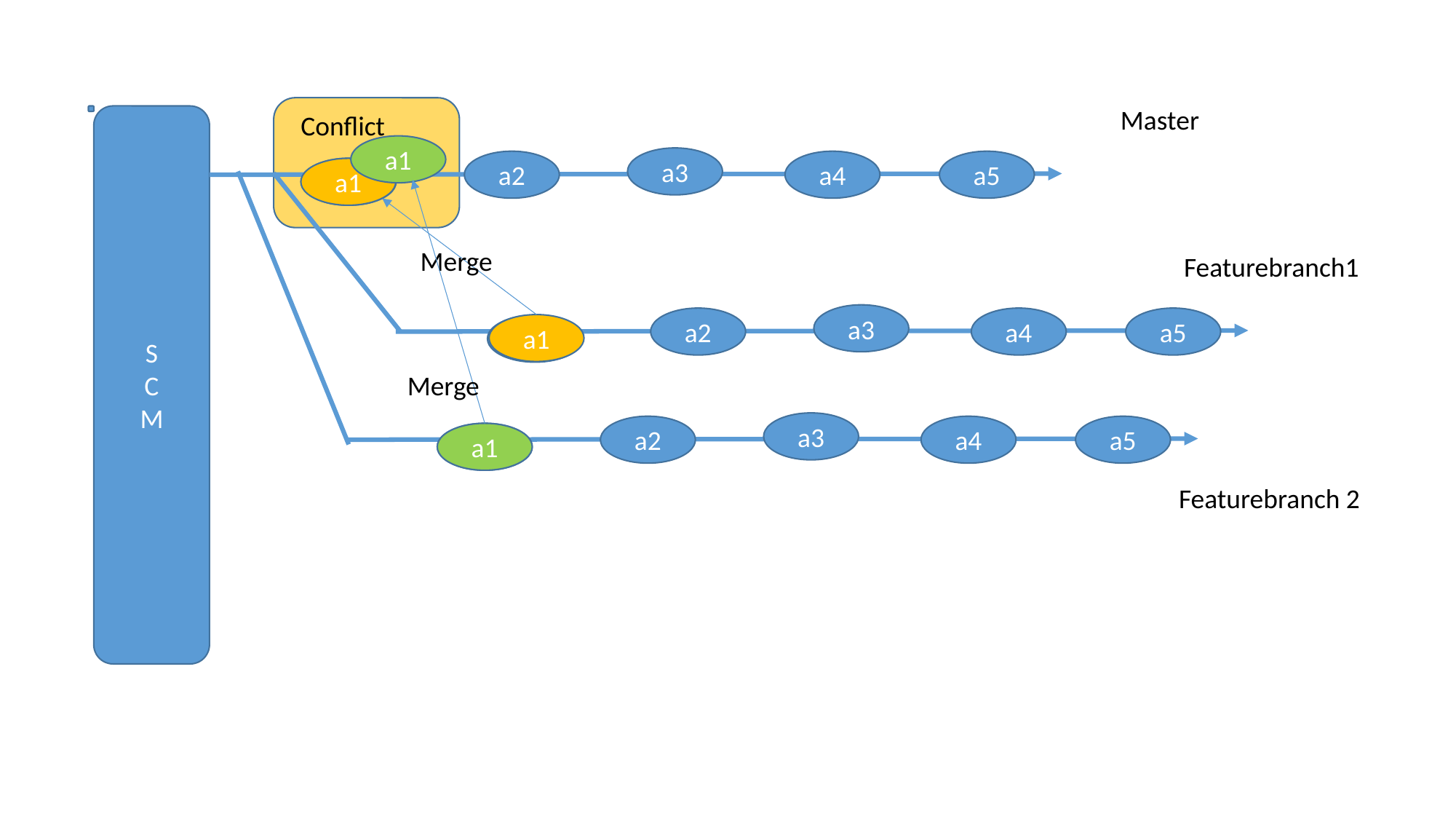

Master
Conflict

S
C
M
a1
a3
a2
a4
a5
a1
a1
Merge
Featurebranch1
a3
a2
a4
a5
a1
a1
Merge
a3
a2
a4
a5
a1
a1
Featurebranch 2